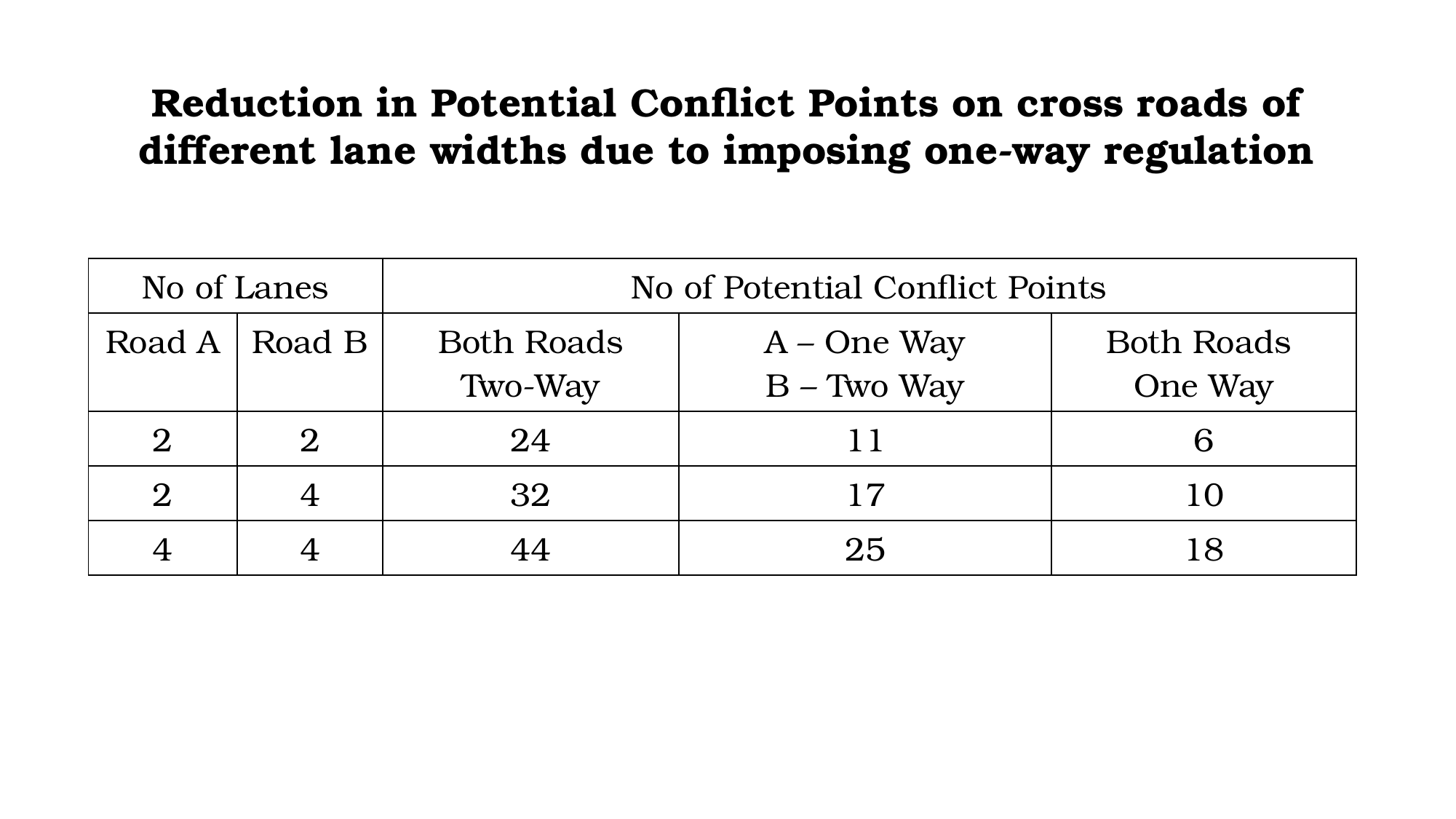

Reduction in Potential Conflict Points on cross roads of different lane widths due to imposing one-way regulation

| No of Lanes |  | No of Potential Conflict Points |  |  |
| --- | --- | --- | --- | --- |
| Road A | Road B | Both Roads Two-Way | A – One Way B – Two Way | Both Roads One Way |
| 2 | 2 | 24 | 11 | 6 |
| 2 | 4 | 32 | 17 | 10 |
| 4 | 4 | 44 | 25 | 18 |